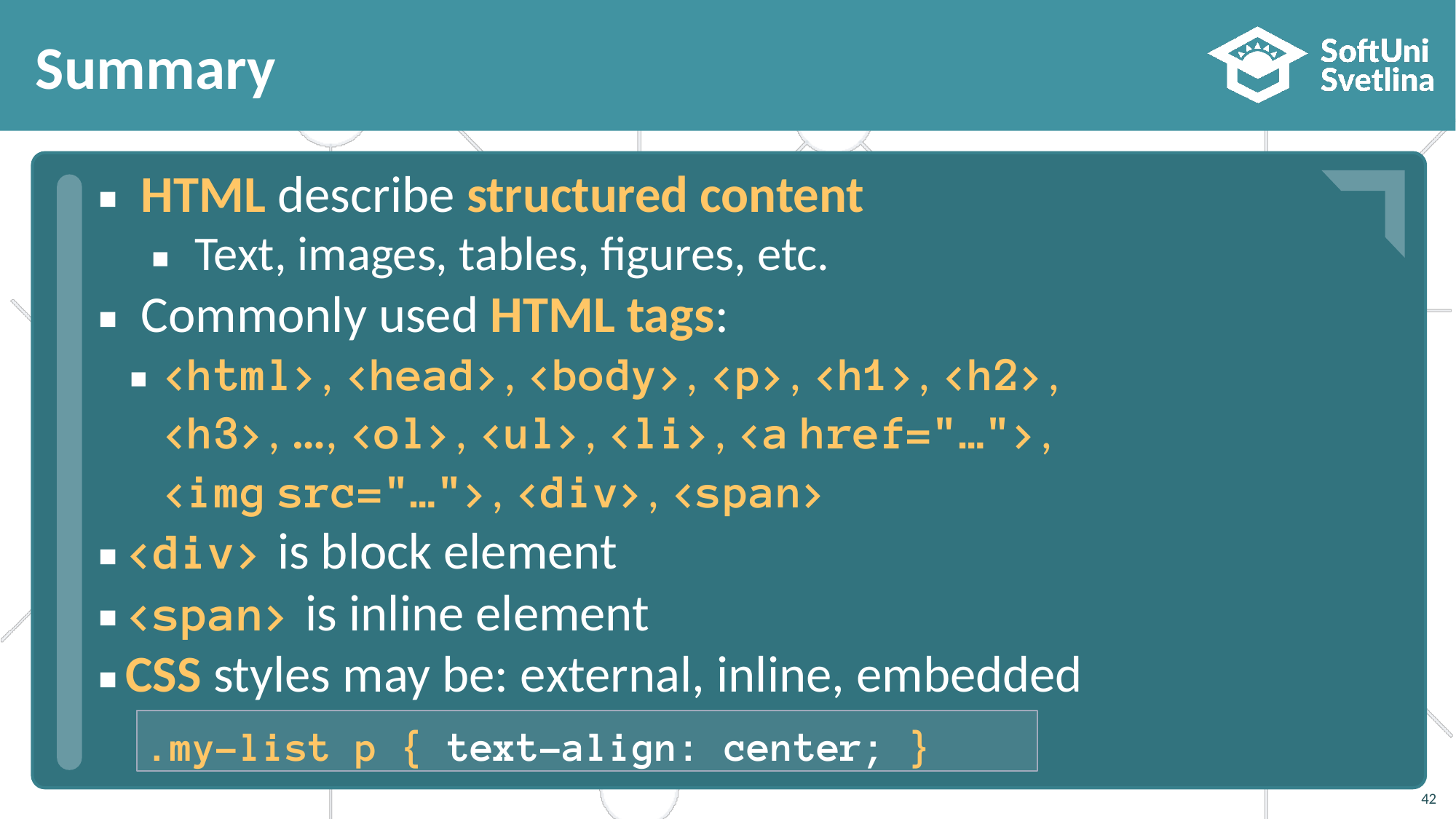

# Summary

HTML describe structured content
Text, images, tables, figures, etc.
Commonly used HTML tags:
<html>, <head>, <body>, <p>, <h1>, <h2>,
<h3>, …, <ol>, <ul>, <li>, <a href="…">,
<img src="…">, <div>, <span>
<div> is block element
<span> is inline element
CSS styles may be: еxternal, inline, embedded
.my-list p { text-align: center; }
42